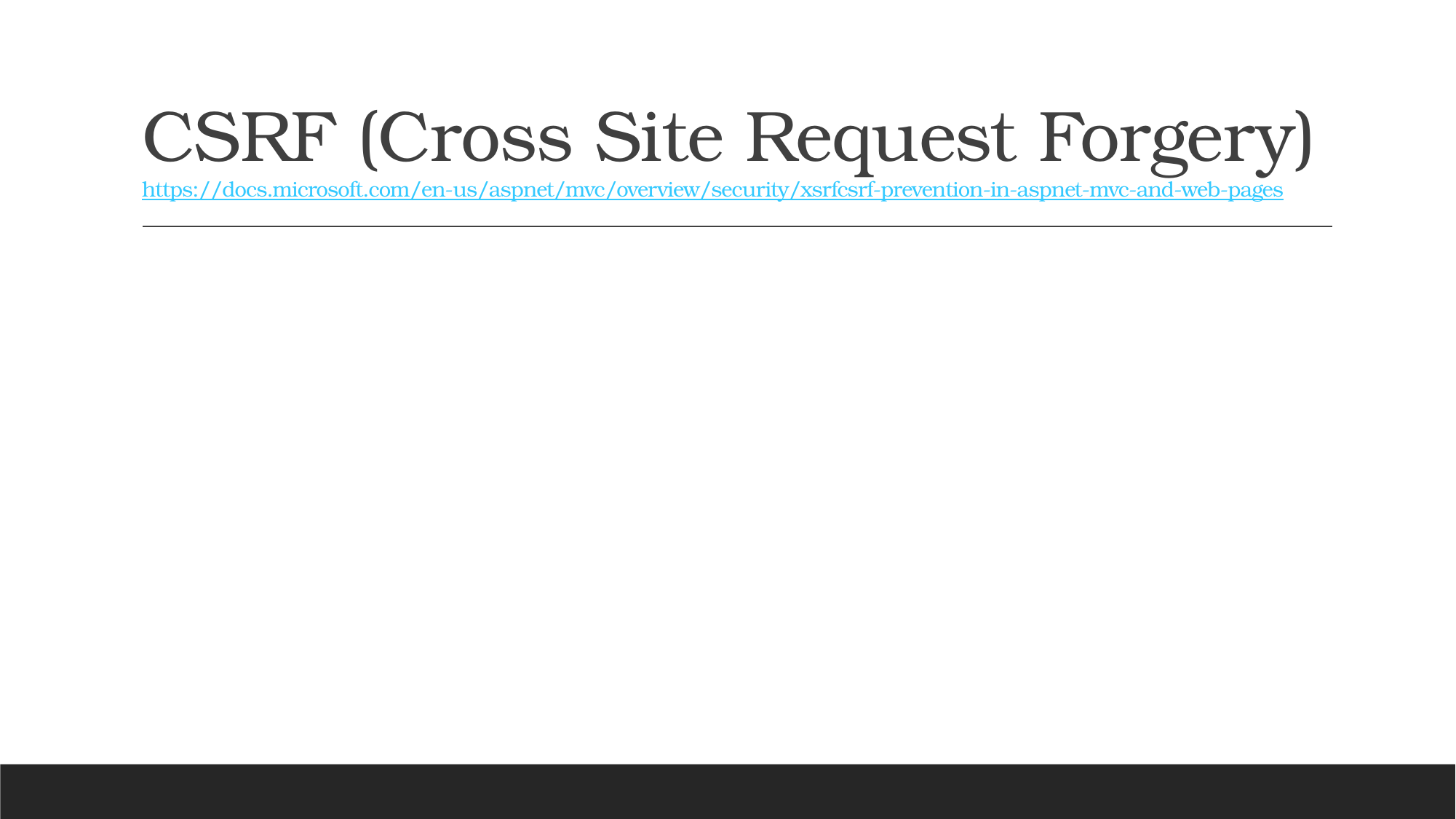

# CSRF (Cross Site Request Forgery) https://docs.microsoft.com/en-us/aspnet/mvc/overview/security/xsrfcsrf-prevention-in-aspnet-mvc-and-web-pages